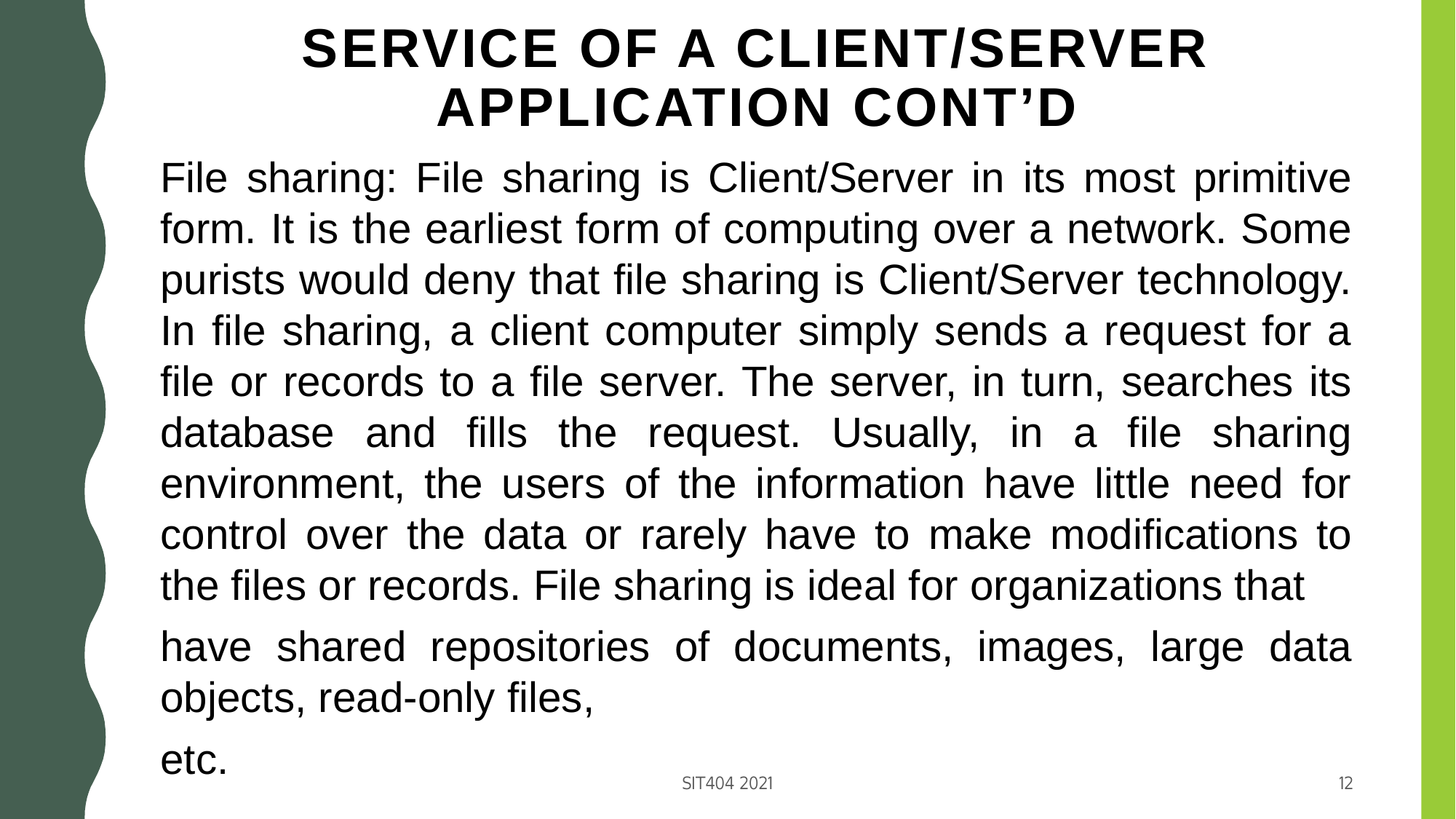

# SERVICE OF A CLIENT/SERVER APPLICATION cont’d
File sharing: File sharing is Client/Server in its most primitive form. It is the earliest form of computing over a network. Some purists would deny that file sharing is Client/Server technology. In file sharing, a client computer simply sends a request for a file or records to a file server. The server, in turn, searches its database and fills the request. Usually, in a file sharing environment, the users of the information have little need for control over the data or rarely have to make modifications to the files or records. File sharing is ideal for organizations that
have shared repositories of documents, images, large data objects, read-only files,
etc.
SIT404 2021
12